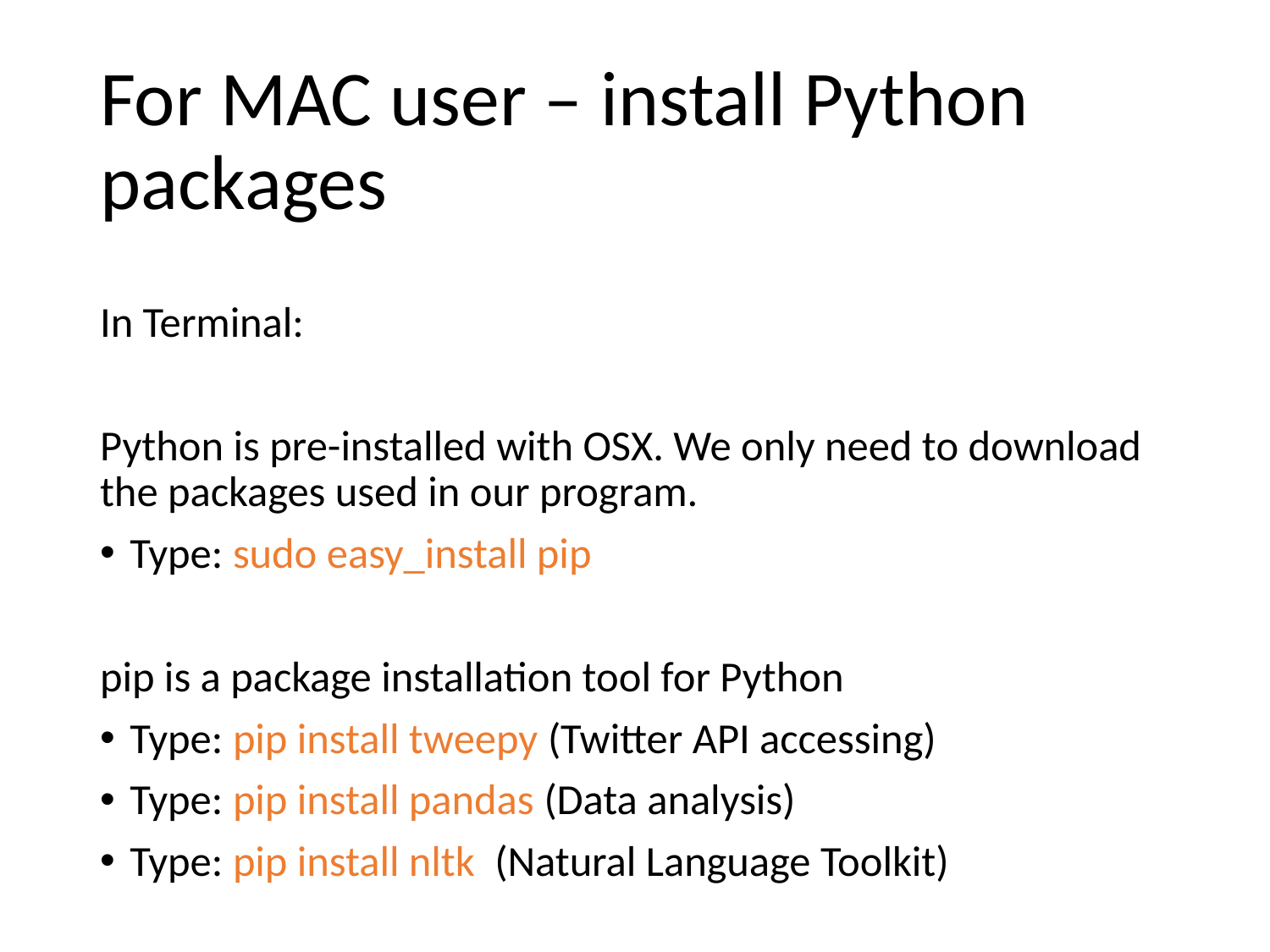

# For MAC user – install Python packages
In Terminal:

Python is pre-installed with OSX. We only need to download the packages used in our program.
Type: sudo easy_install pip

pip is a package installation tool for Python
Type: pip install tweepy (Twitter API accessing)
Type: pip install pandas (Data analysis)
Type: pip install nltk  (Natural Language Toolkit)